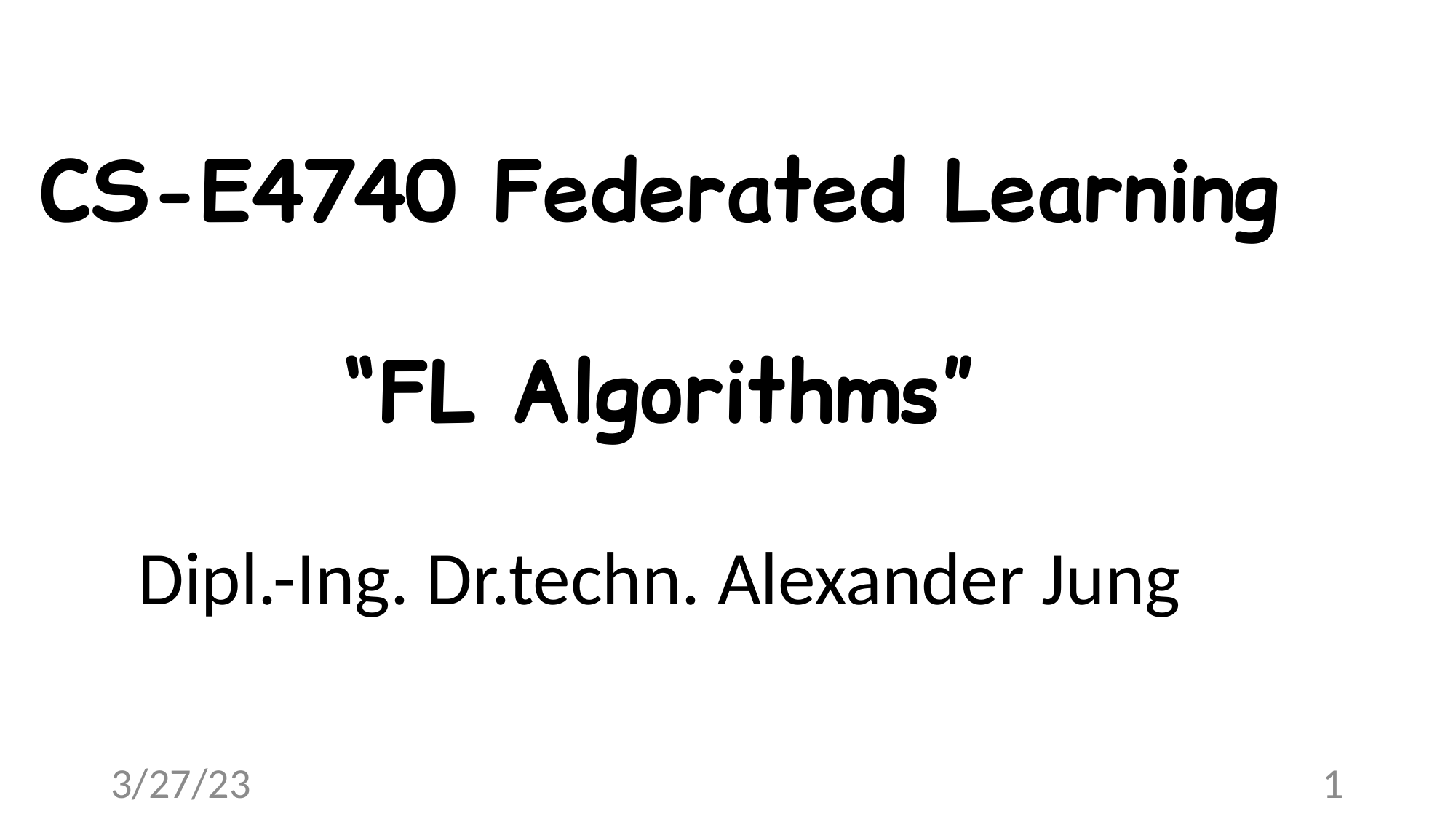

# CS-E4740 Federated Learning “FL Algorithms” Dipl.-Ing. Dr.techn. Alexander Jung
3/27/23
1